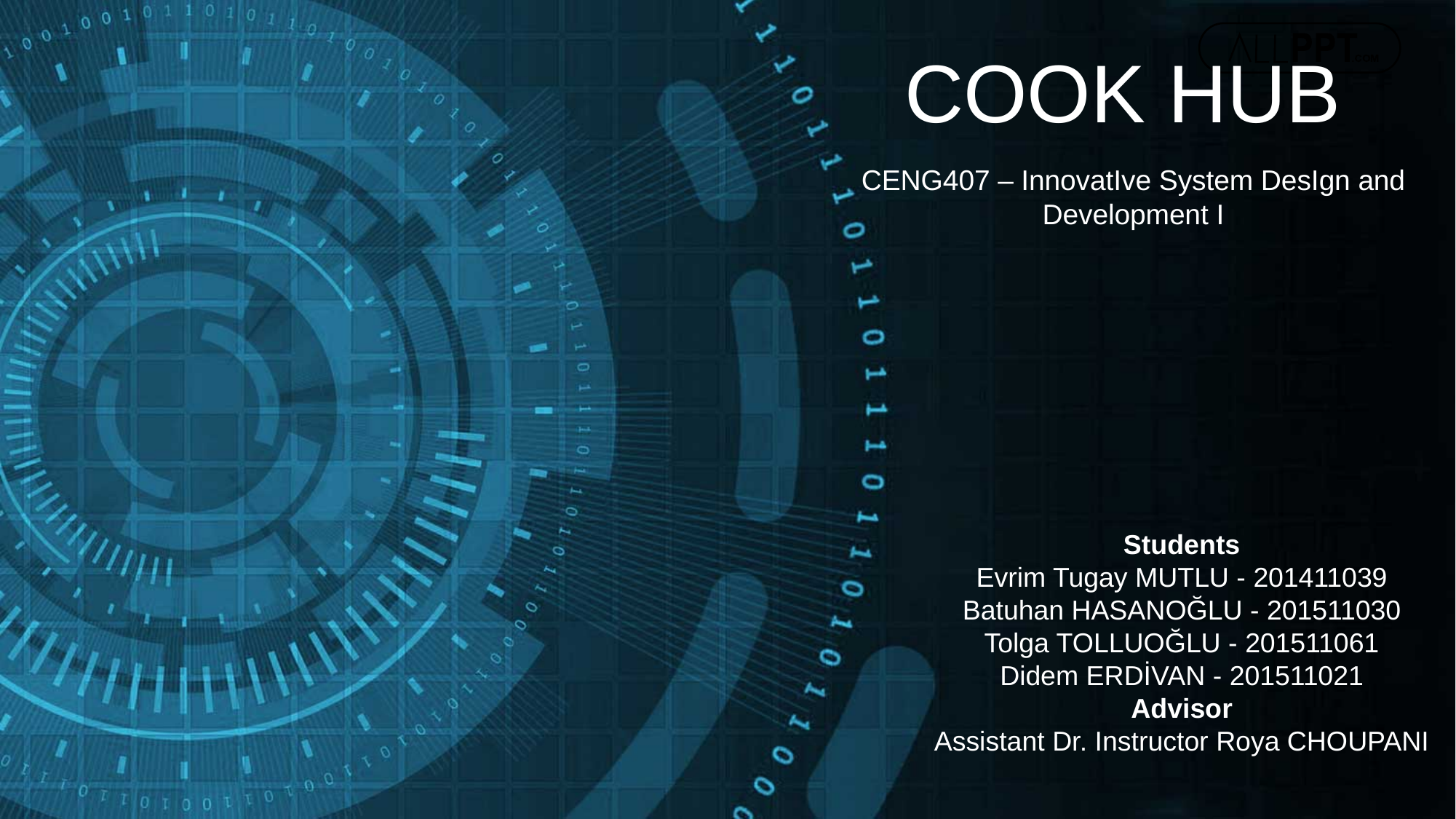

COOK HUB
CENG407 – InnovatIve System DesIgn and Development I
Students
Evrim Tugay MUTLU - 201411039
Batuhan HASANOĞLU - 201511030
Tolga TOLLUOĞLU - 201511061
Didem ERDİVAN - 201511021
Advisor
Assistant Dr. Instructor Roya CHOUPANI